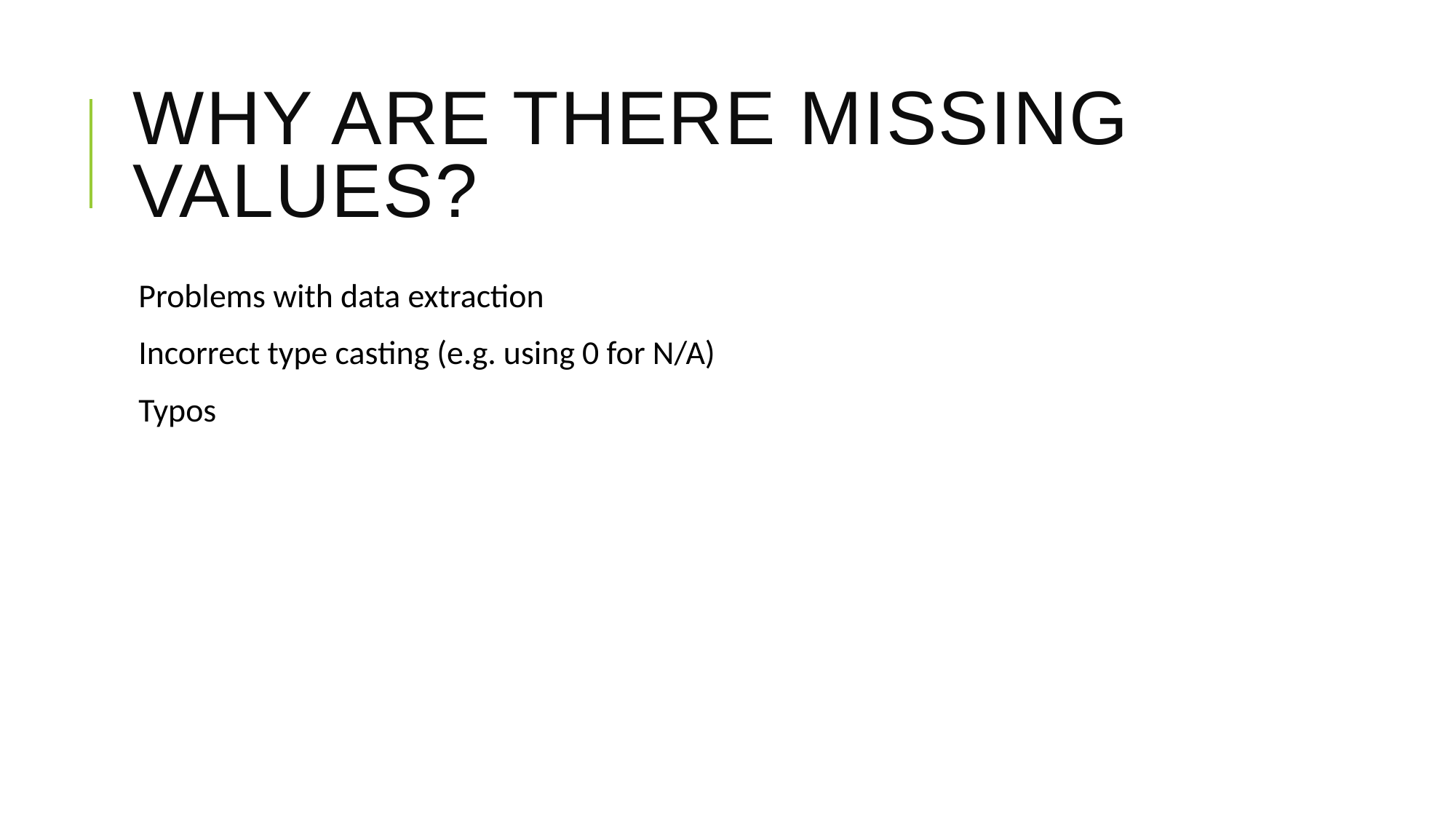

# Why are there missing values?
Problems with data extraction
Incorrect type casting (e.g. using 0 for N/A)
Typos